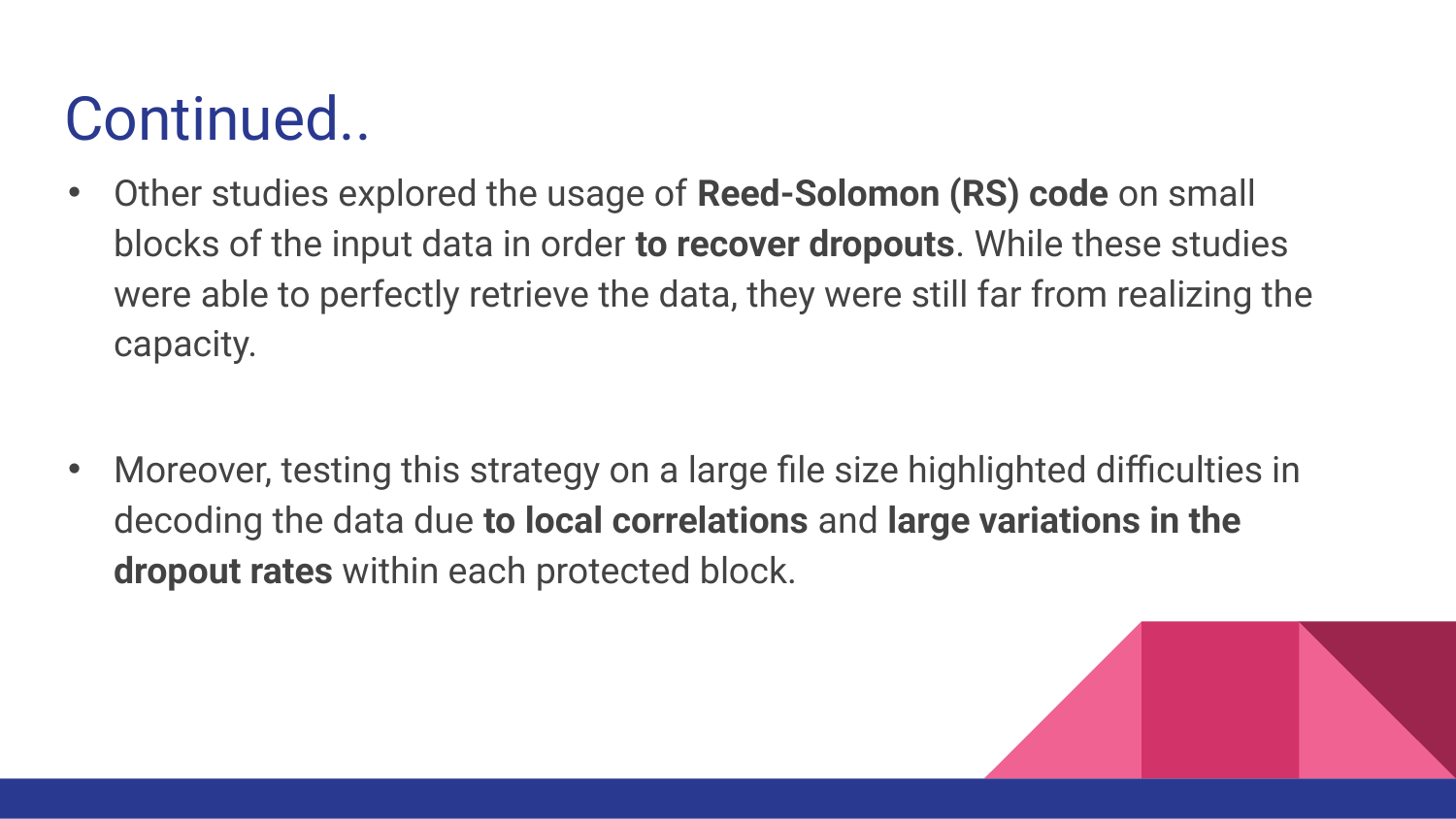

# Continued..
Other studies explored the usage of Reed-Solomon (RS) code on small blocks of the input data in order to recover dropouts. While these studies were able to perfectly retrieve the data, they were still far from realizing the capacity.
Moreover, testing this strategy on a large file size highlighted difficulties in decoding the data due to local correlations and large variations in the dropout rates within each protected block.